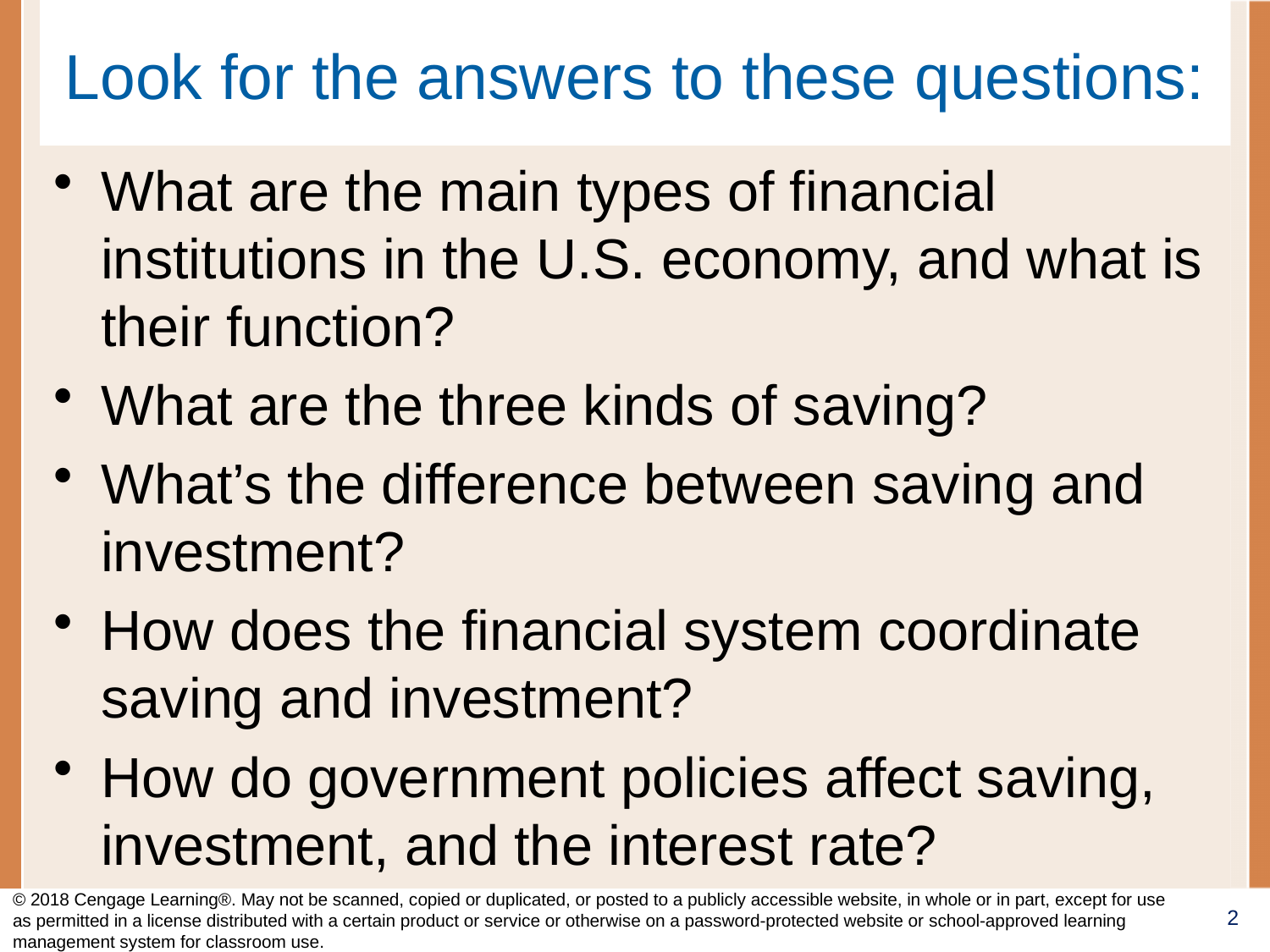

# Look for the answers to these questions:
What are the main types of financial institutions in the U.S. economy, and what is their function?
What are the three kinds of saving?
What’s the difference between saving and investment?
How does the financial system coordinate saving and investment?
How do government policies affect saving, investment, and the interest rate?
© 2018 Cengage Learning®. May not be scanned, copied or duplicated, or posted to a publicly accessible website, in whole or in part, except for use as permitted in a license distributed with a certain product or service or otherwise on a password-protected website or school-approved learning management system for classroom use.
2